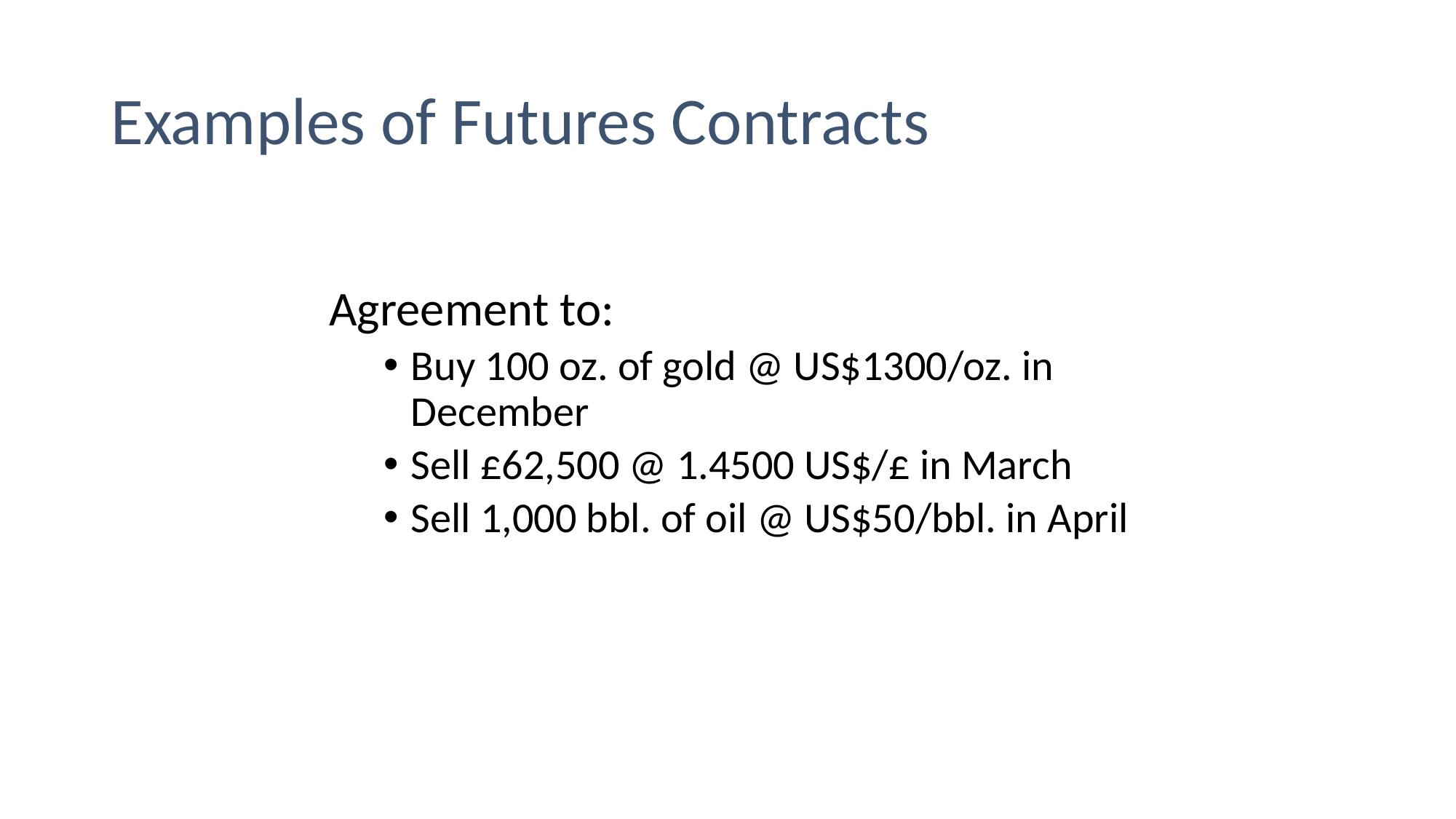

# Examples of Futures Contracts

Agreement to:
Buy 100 oz. of gold @ US$1300/oz. in December
Sell £62,500 @ 1.4500 US$/£ in March
Sell 1,000 bbl. of oil @ US$50/bbl. in April